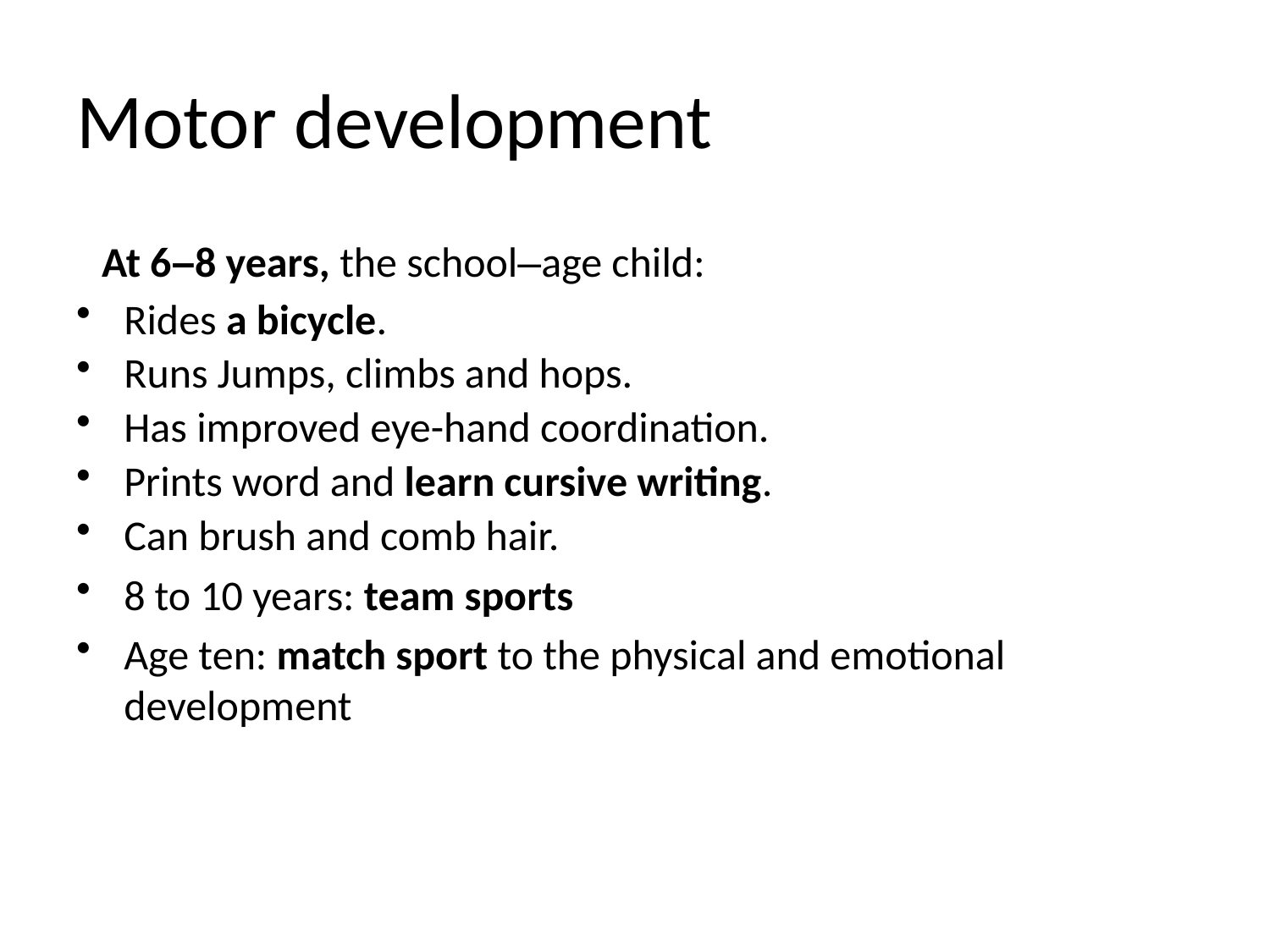

# Motor development
  At 6–8 years, the school–age child:
Rides a bicycle.
Runs Jumps, climbs and hops.
Has improved eye-hand coordination.
Prints word and learn cursive writing.
Can brush and comb hair.
8 to 10 years: team sports
Age ten: match sport to the physical and emotional development